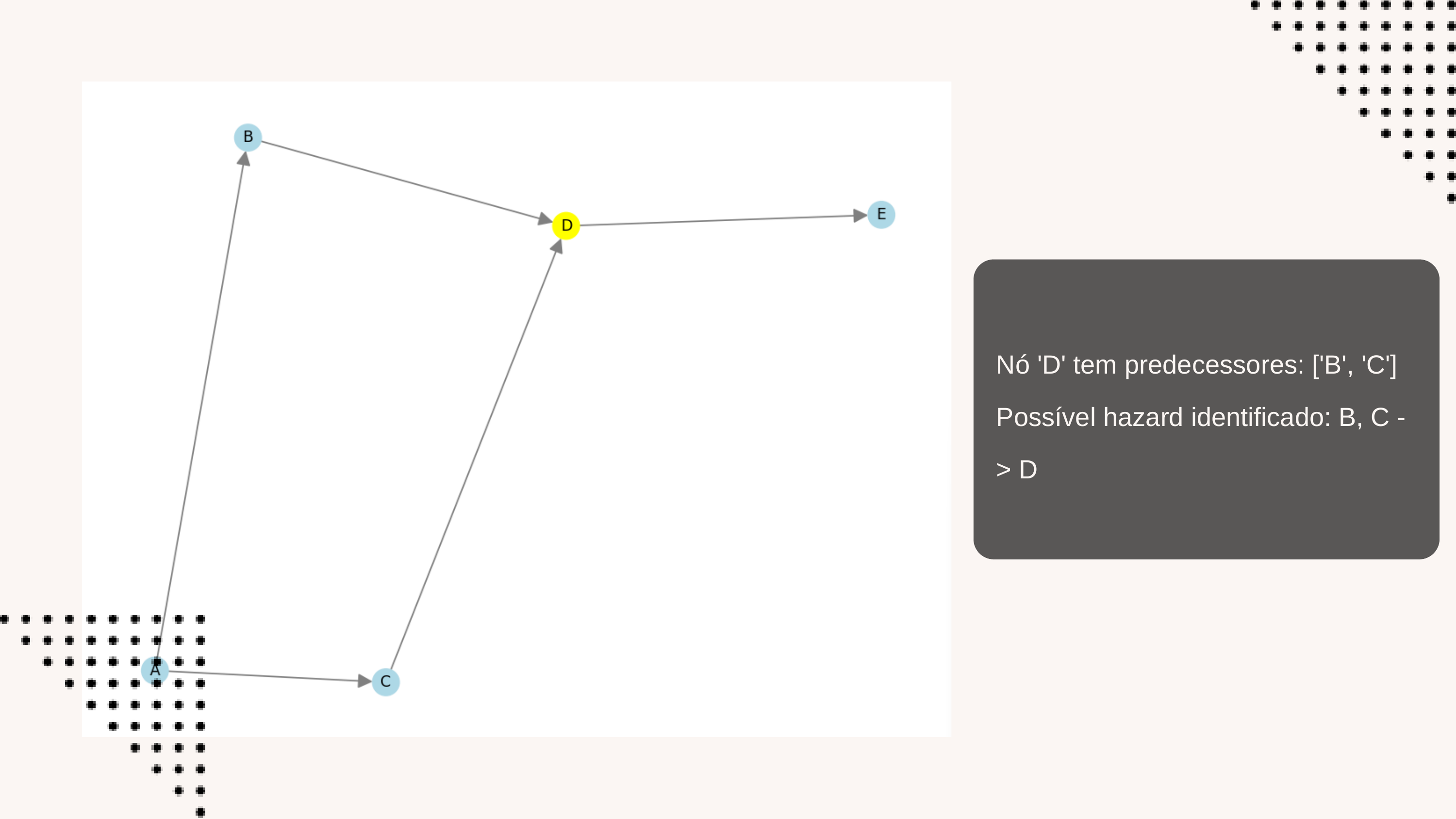

Nó 'D' tem predecessores: ['B', 'C']
Possível hazard identificado: B, C -> D